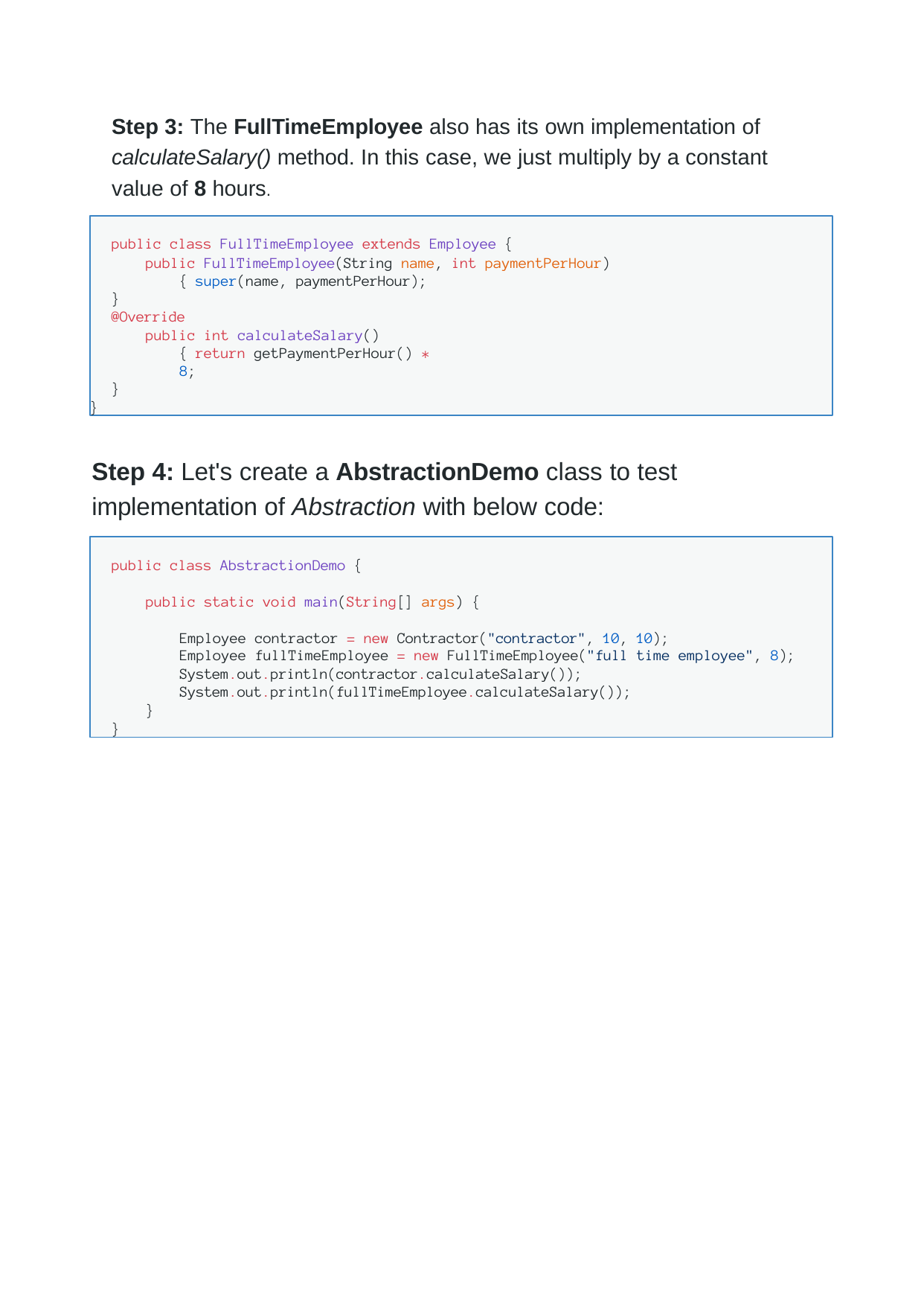

Step 3: The FullTimeEmployee also has its own implementation of calculateSalary() method. In this case, we just multiply by a constant value of 8 hours.
public class FullTimeEmployee extends Employee {
public FullTimeEmployee(String name, int paymentPerHour) { super(name, paymentPerHour);
}
@Override
public int calculateSalary() { return getPaymentPerHour() * 8;
}
}
Step 4: Let's create a AbstractionDemo class to test implementation of Abstraction with below code:

public class AbstractionDemo {
public static void main(String[] args) {
Employee contractor = new Contractor("contractor", 10, 10);
Employee fullTimeEmployee = new FullTimeEmployee("full time employee", 8); System.out.println(contractor.calculateSalary()); System.out.println(fullTimeEmployee.calculateSalary());
}
}